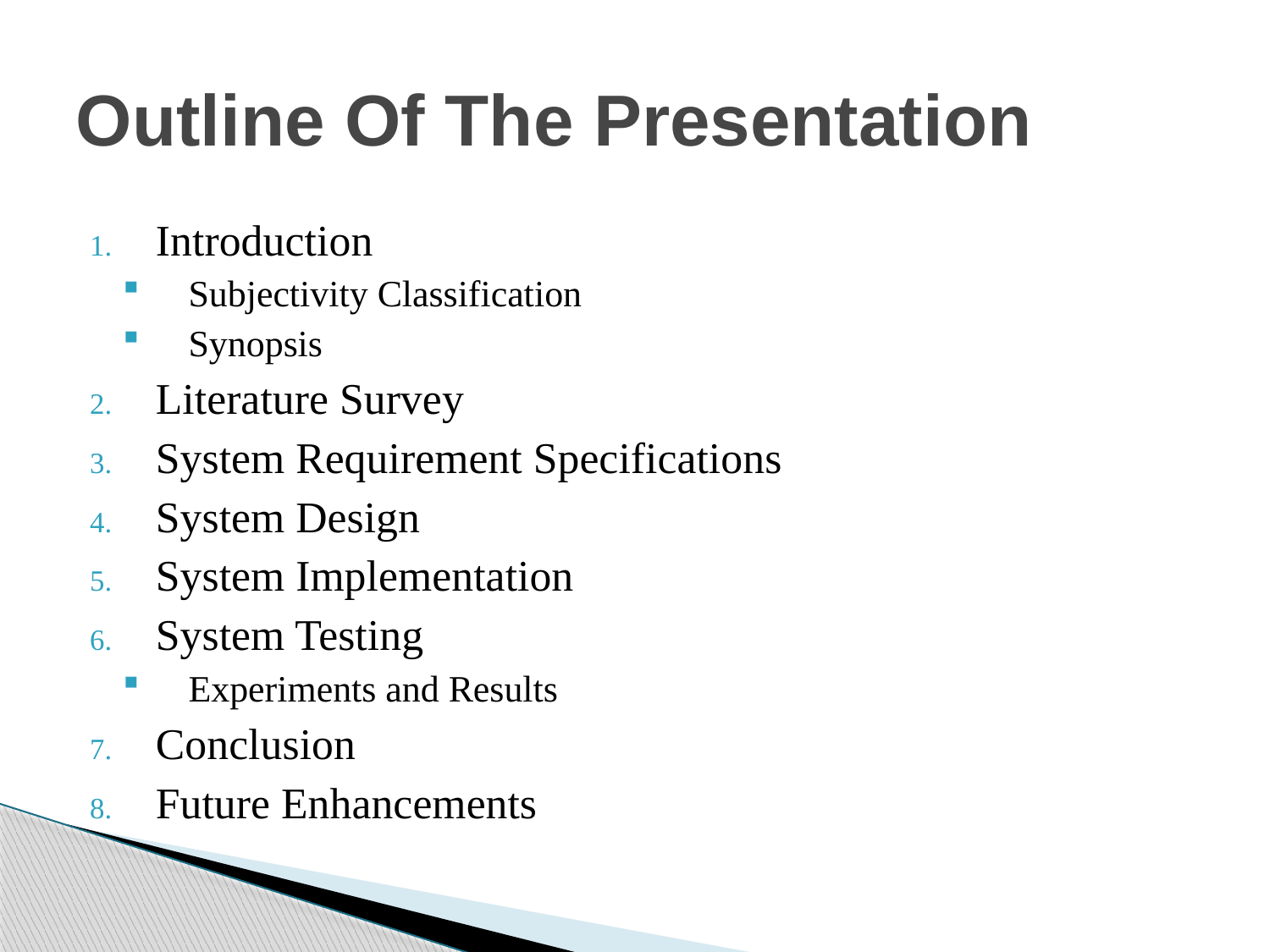

# Outline Of The Presentation
Introduction
Subjectivity Classification
Synopsis
Literature Survey
System Requirement Specifications
System Design
System Implementation
System Testing
Experiments and Results
Conclusion
Future Enhancements